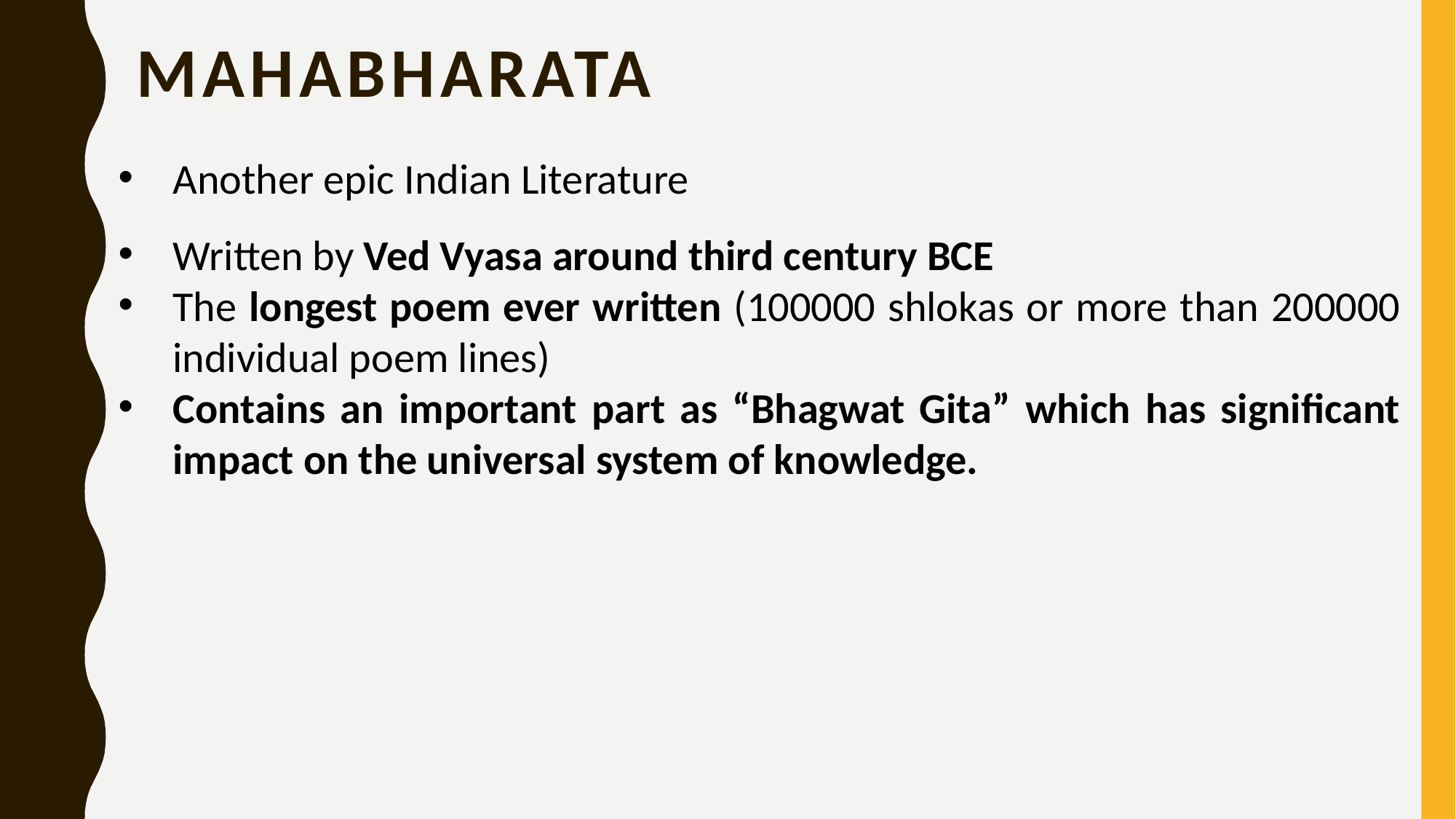

# MAHABHARATA
Another epic Indian Literature
Written by Ved Vyasa around third century BCE
The longest poem ever written (100000 shlokas or more than 200000 individual poem lines)
Contains an important part as “Bhagwat Gita” which has significant impact on the universal system of knowledge.